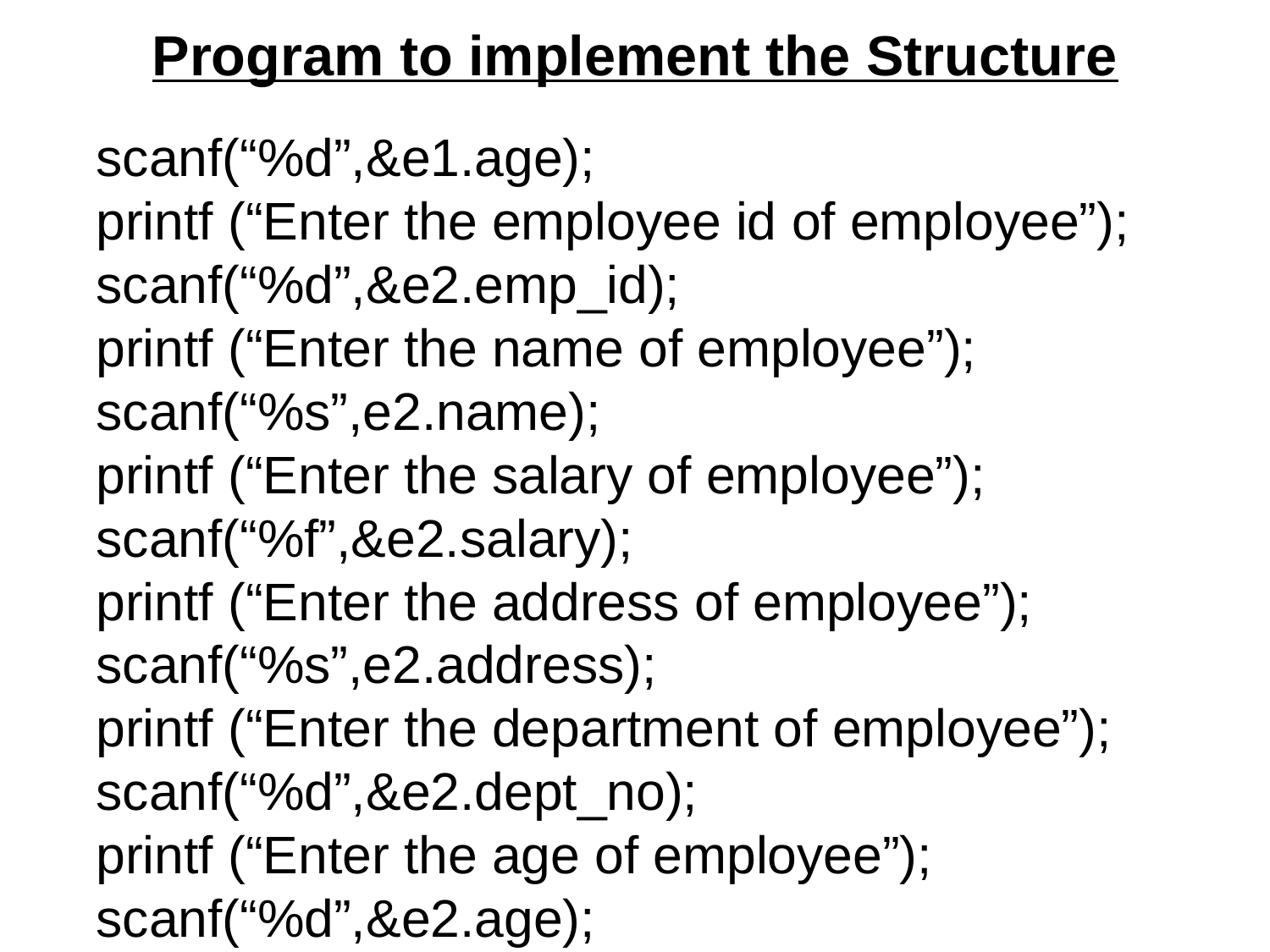

Program to implement the Structure

     scanf(“%d”,&e1.age);
     printf (“Enter the employee id of employee”);
     scanf(“%d”,&e2.emp_id);
     printf (“Enter the name of employee”);
     scanf(“%s”,e2.name);
     printf (“Enter the salary of employee”);
     scanf(“%f”,&e2.salary);
     printf (“Enter the address of employee”);
     scanf(“%s”,e2.address);
     printf (“Enter the department of employee”);
     scanf(“%d”,&e2.dept_no);
     printf (“Enter the age of employee”);
     scanf(“%d”,&e2.age);